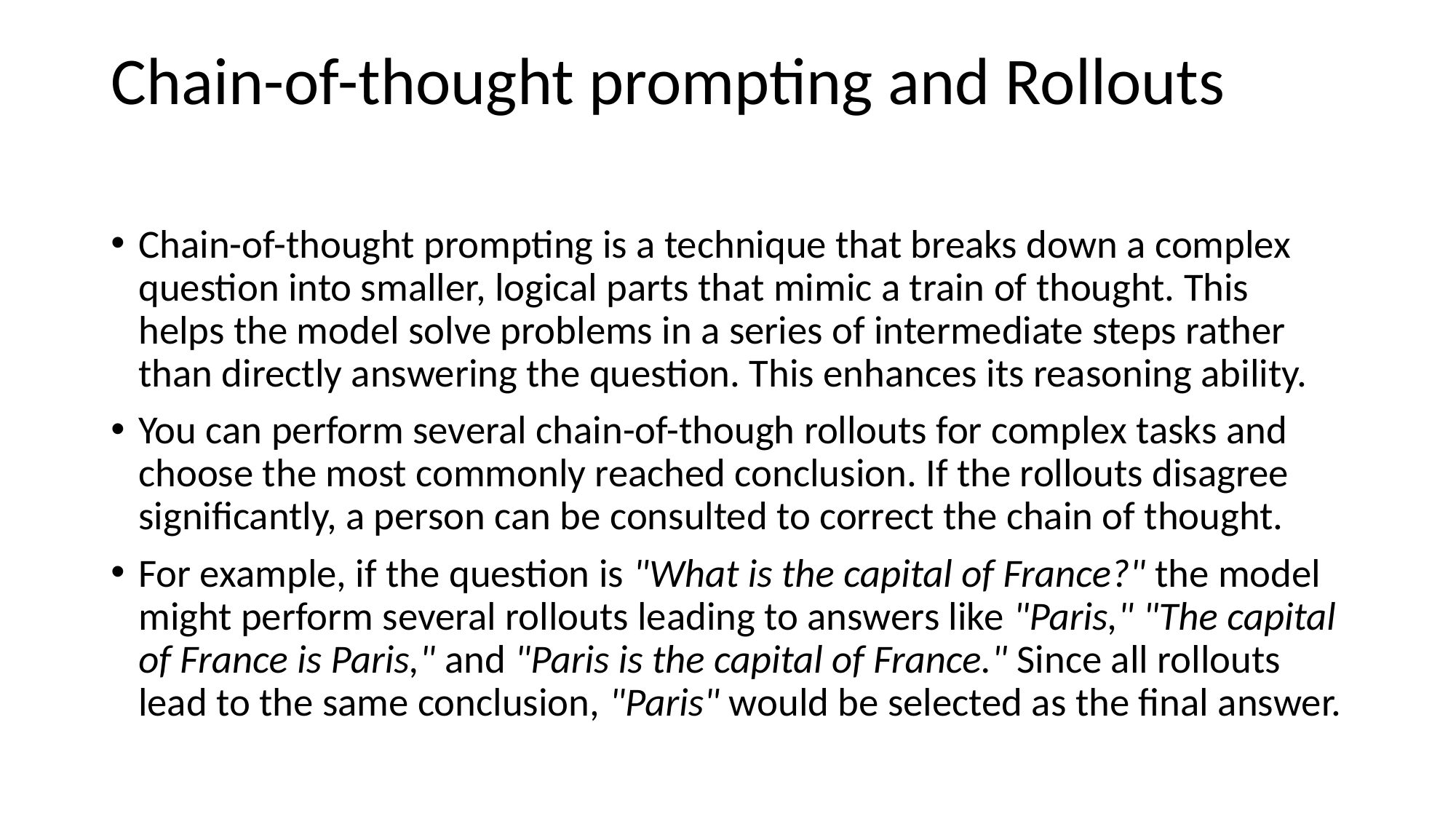

# Chain-of-thought prompting and Rollouts
Chain-of-thought prompting is a technique that breaks down a complex question into smaller, logical parts that mimic a train of thought. This helps the model solve problems in a series of intermediate steps rather than directly answering the question. This enhances its reasoning ability.
You can perform several chain-of-though rollouts for complex tasks and choose the most commonly reached conclusion. If the rollouts disagree significantly, a person can be consulted to correct the chain of thought.
For example, if the question is "What is the capital of France?" the model might perform several rollouts leading to answers like "Paris," "The capital of France is Paris," and "Paris is the capital of France." Since all rollouts lead to the same conclusion, "Paris" would be selected as the final answer.